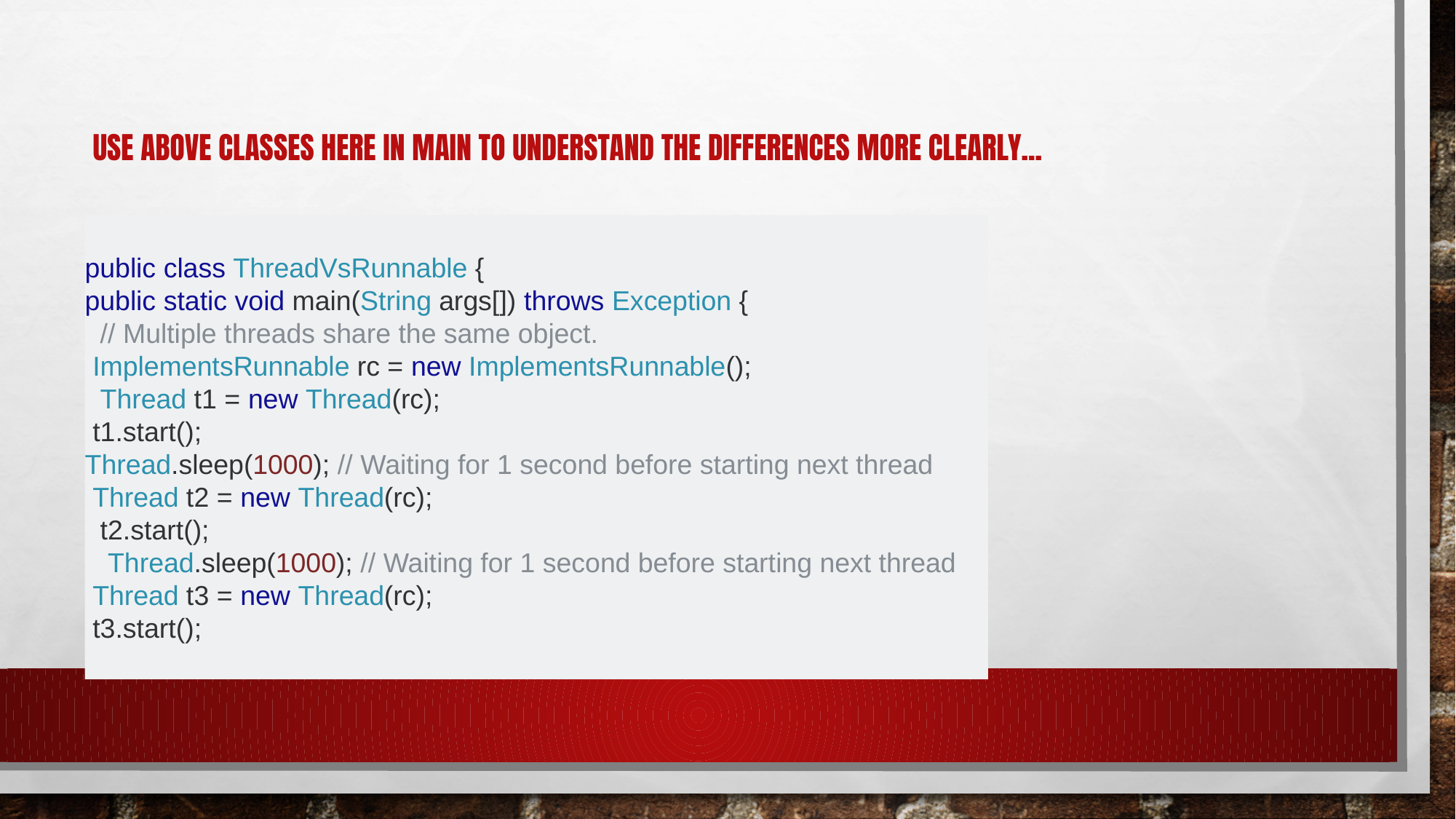

# Use above classes here in main to understand the differences more clearly...
public class ThreadVsRunnable {
public static void main(String args[]) throws Exception {
  // Multiple threads share the same object.
 ImplementsRunnable rc = new ImplementsRunnable();
  Thread t1 = new Thread(rc);
 t1.start();
Thread.sleep(1000); // Waiting for 1 second before starting next thread
 Thread t2 = new Thread(rc);
  t2.start();
   Thread.sleep(1000); // Waiting for 1 second before starting next thread
 Thread t3 = new Thread(rc);
 t3.start();